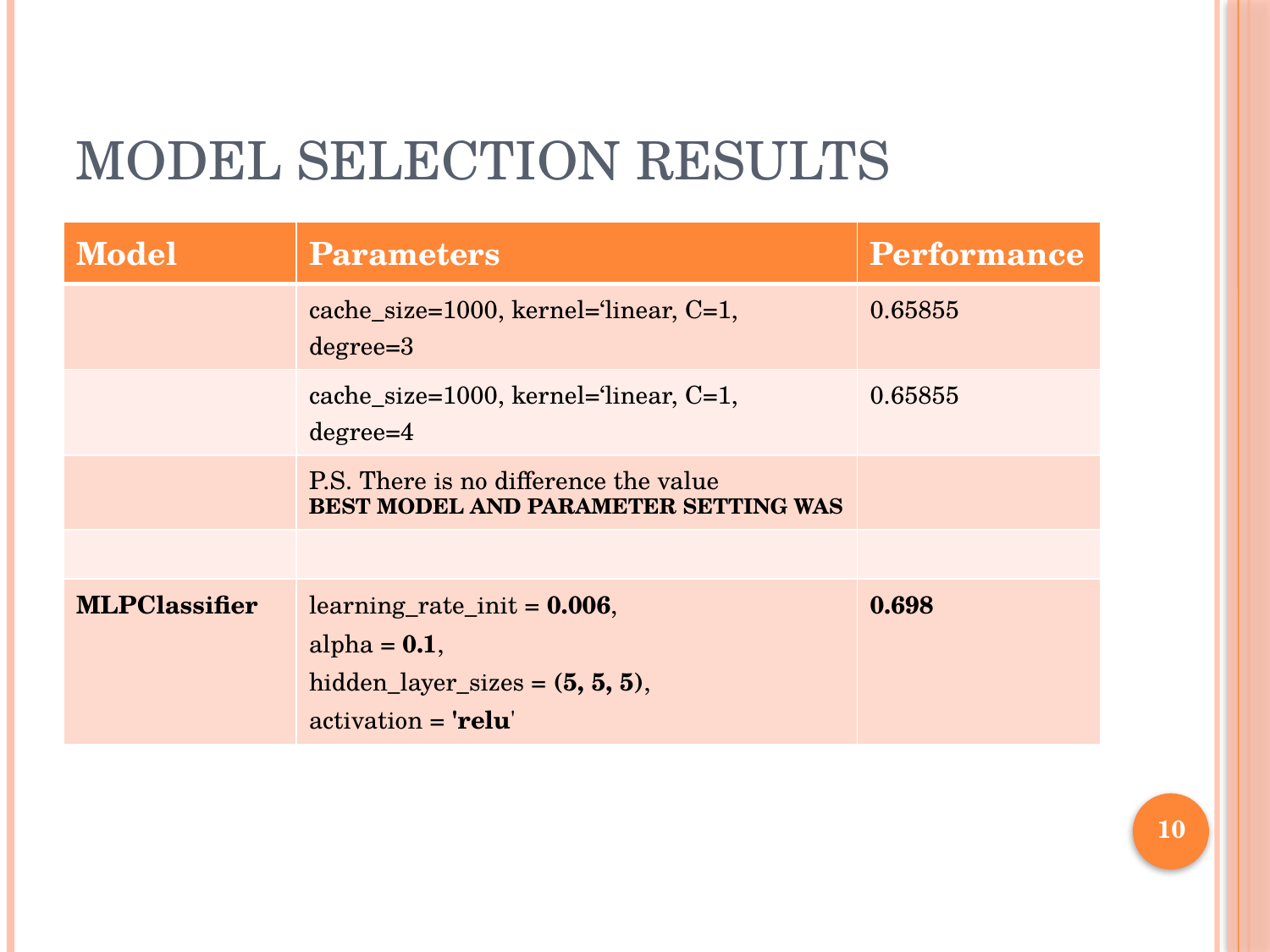

# Model Selection Results
| Model | Parameters | Performance |
| --- | --- | --- |
|  | cache\_size=1000, kernel=‘linear, C=1, degree=3 | 0.65855 |
|  | cache\_size=1000, kernel=‘linear, C=1, degree=4 | 0.65855 |
|  | P.S. There is no difference the value |  |
|  |  |  |
| MLPClassifier | learning\_rate\_init = 0.006, alpha = 0.1, hidden\_layer\_sizes = (5, 5, 5), activation = 'relu' | 0.698 |
BEST MODEL AND PARAMETER SETTING WAS
10